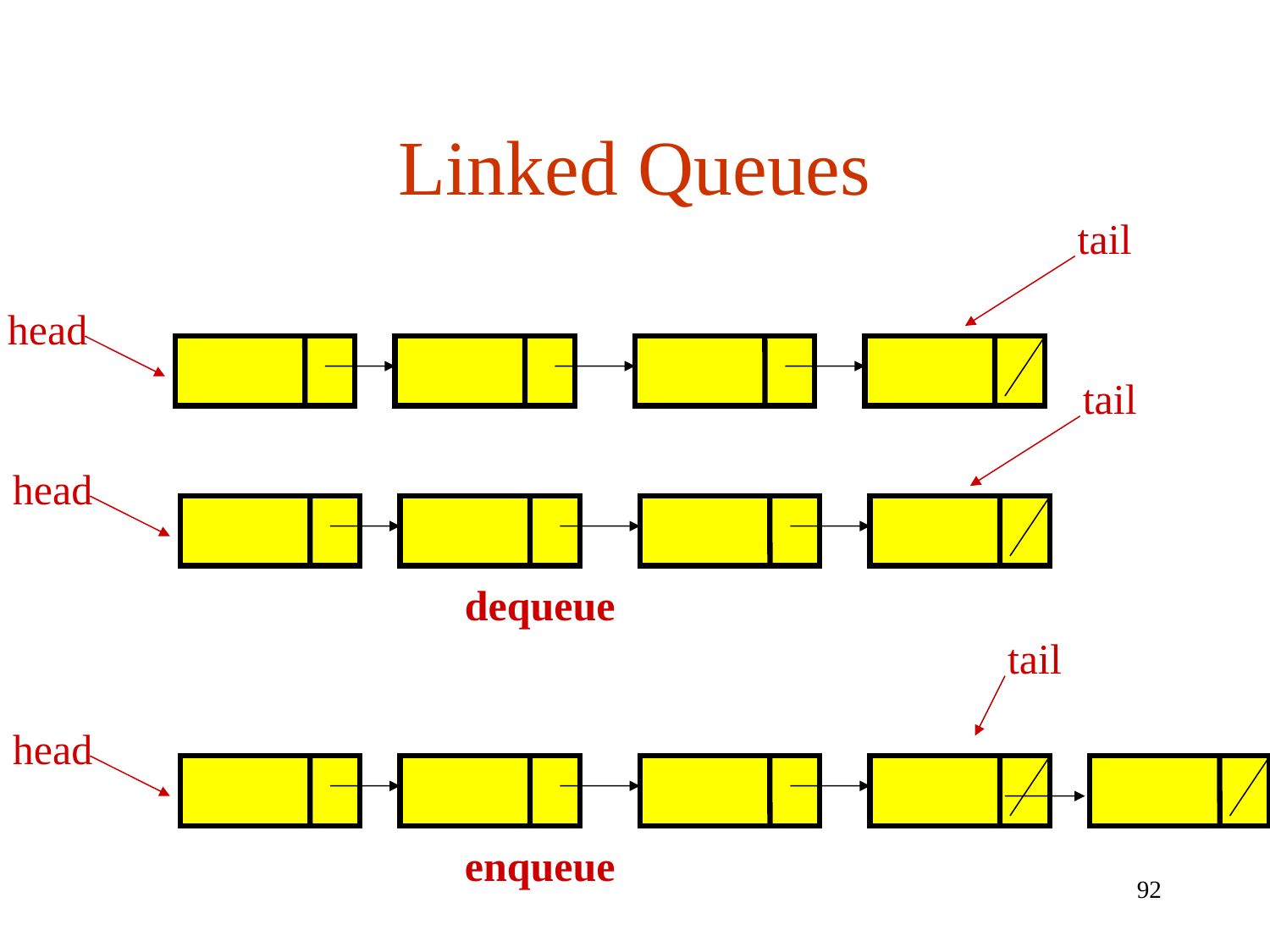

# Linked Queues
tail

head

tail

head

dequeue
tail

head

enqueue
92